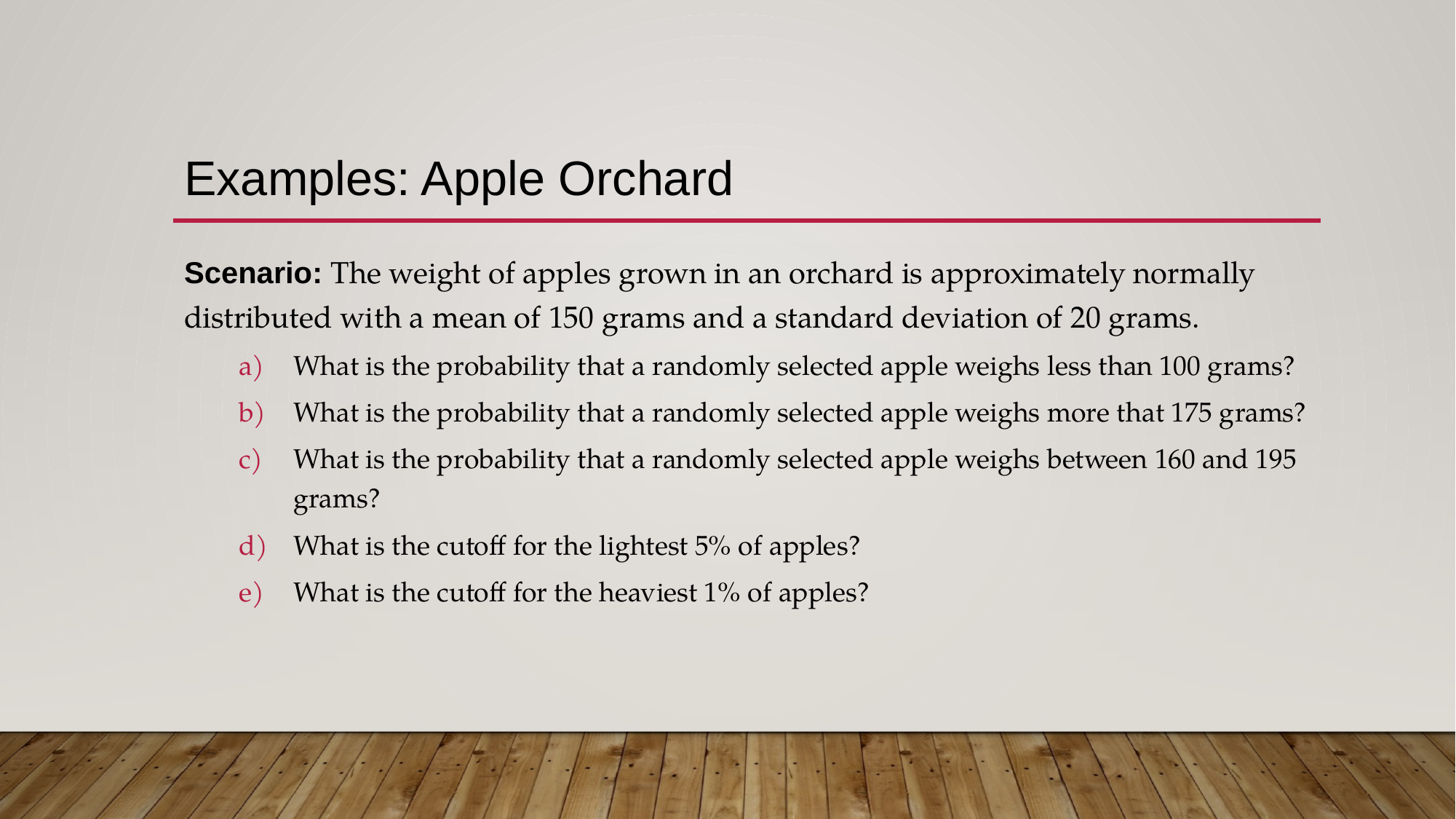

# Examples: Apple Orchard
Scenario: The weight of apples grown in an orchard is approximately normally distributed with a mean of 150 grams and a standard deviation of 20 grams.
What is the probability that a randomly selected apple weighs less than 100 grams?
What is the probability that a randomly selected apple weighs more that 175 grams?
What is the probability that a randomly selected apple weighs between 160 and 195 grams?
What is the cutoff for the lightest 5% of apples?
What is the cutoff for the heaviest 1% of apples?